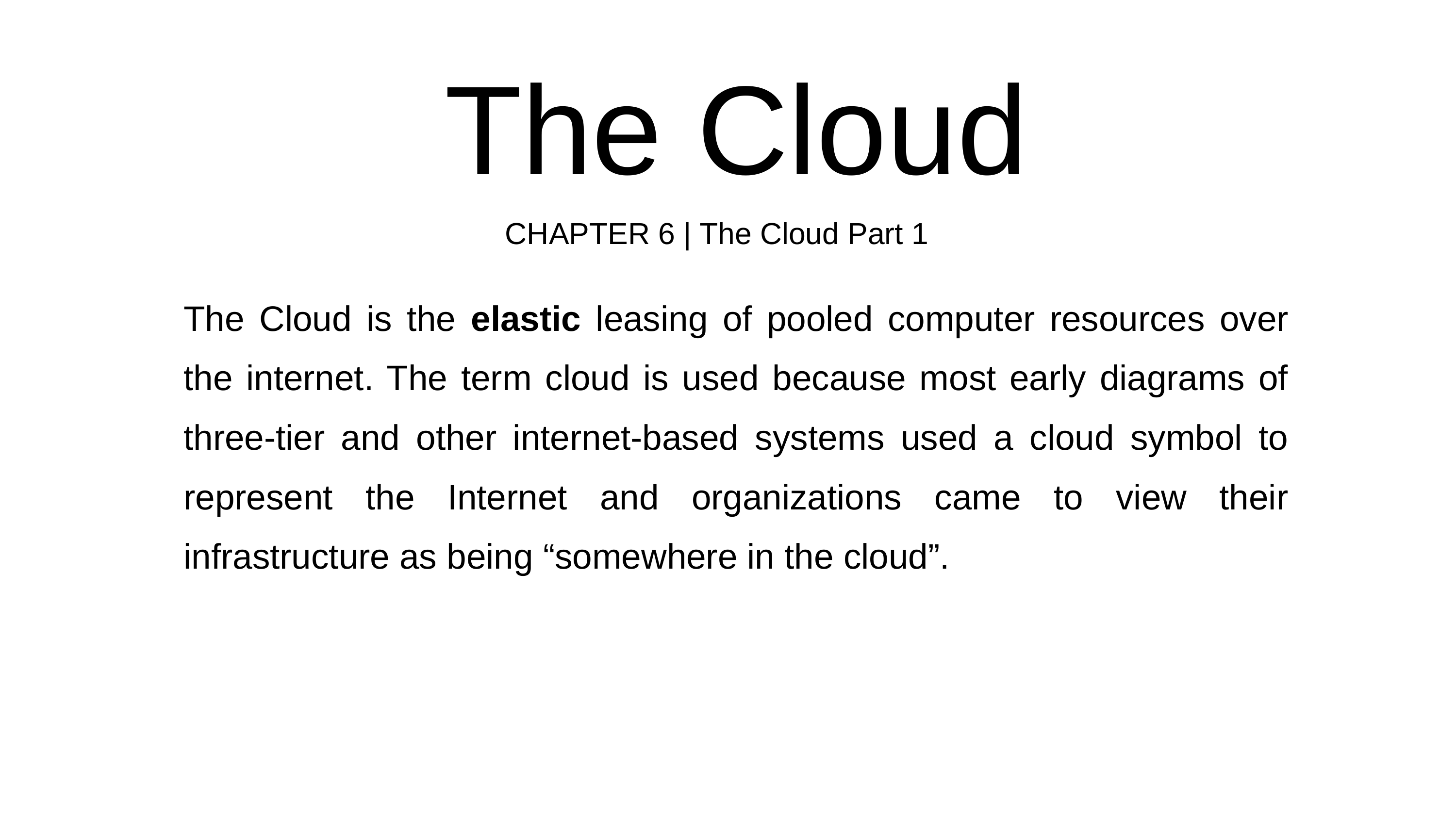

The Cloud
CHAPTER 6 | The Cloud Part 1
The Cloud is the elastic leasing of pooled computer resources over the internet. The term cloud is used because most early diagrams of three-tier and other internet-based systems used a cloud symbol to represent the Internet and organizations came to view their infrastructure as being “somewhere in the cloud”.